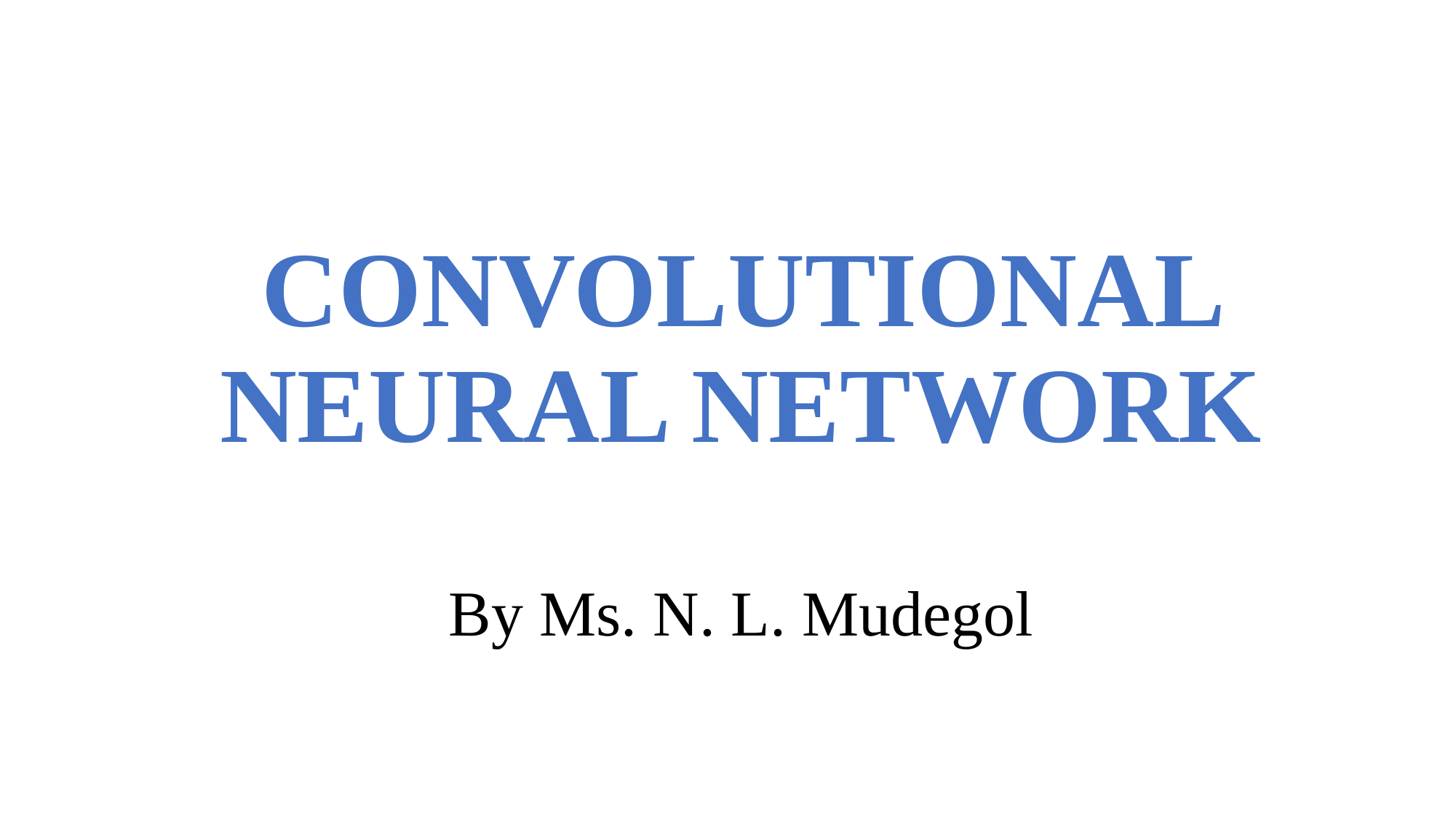

# CONVOLUTIONAL NEURAL NETWORK By Ms. N. L. Mudegol